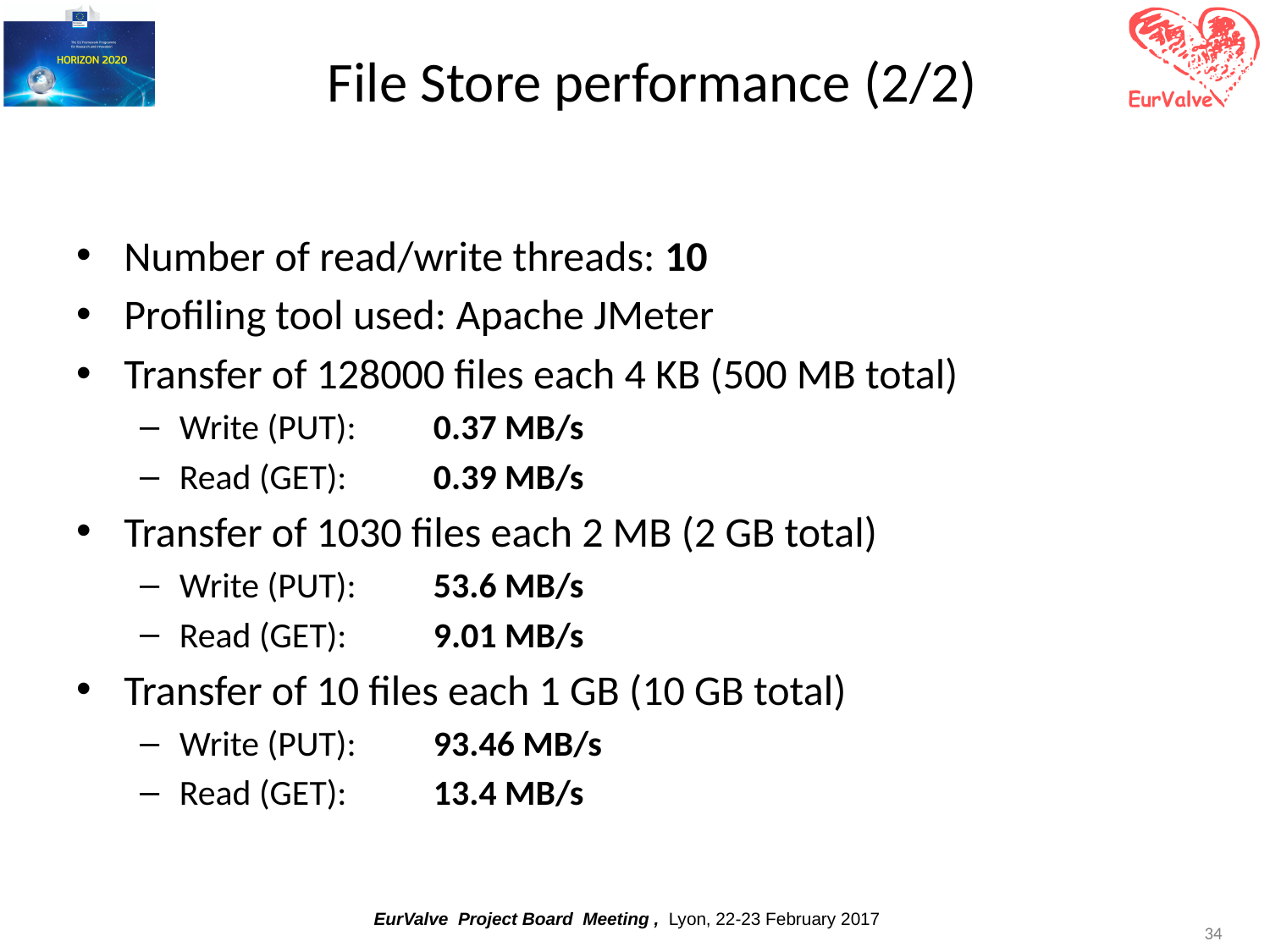

# File Store performance (2/2)
Number of read/write threads: 10
Profiling tool used: Apache JMeter
Transfer of 128000 files each 4 KB (500 MB total)
Write (PUT):	0.37 MB/s
Read (GET): 	0.39 MB/s
Transfer of 1030 files each 2 MB (2 GB total)
Write (PUT):	53.6 MB/s
Read (GET):	9.01 MB/s
Transfer of 10 files each 1 GB (10 GB total)
Write (PUT):	93.46 MB/s
Read (GET):	13.4 MB/s